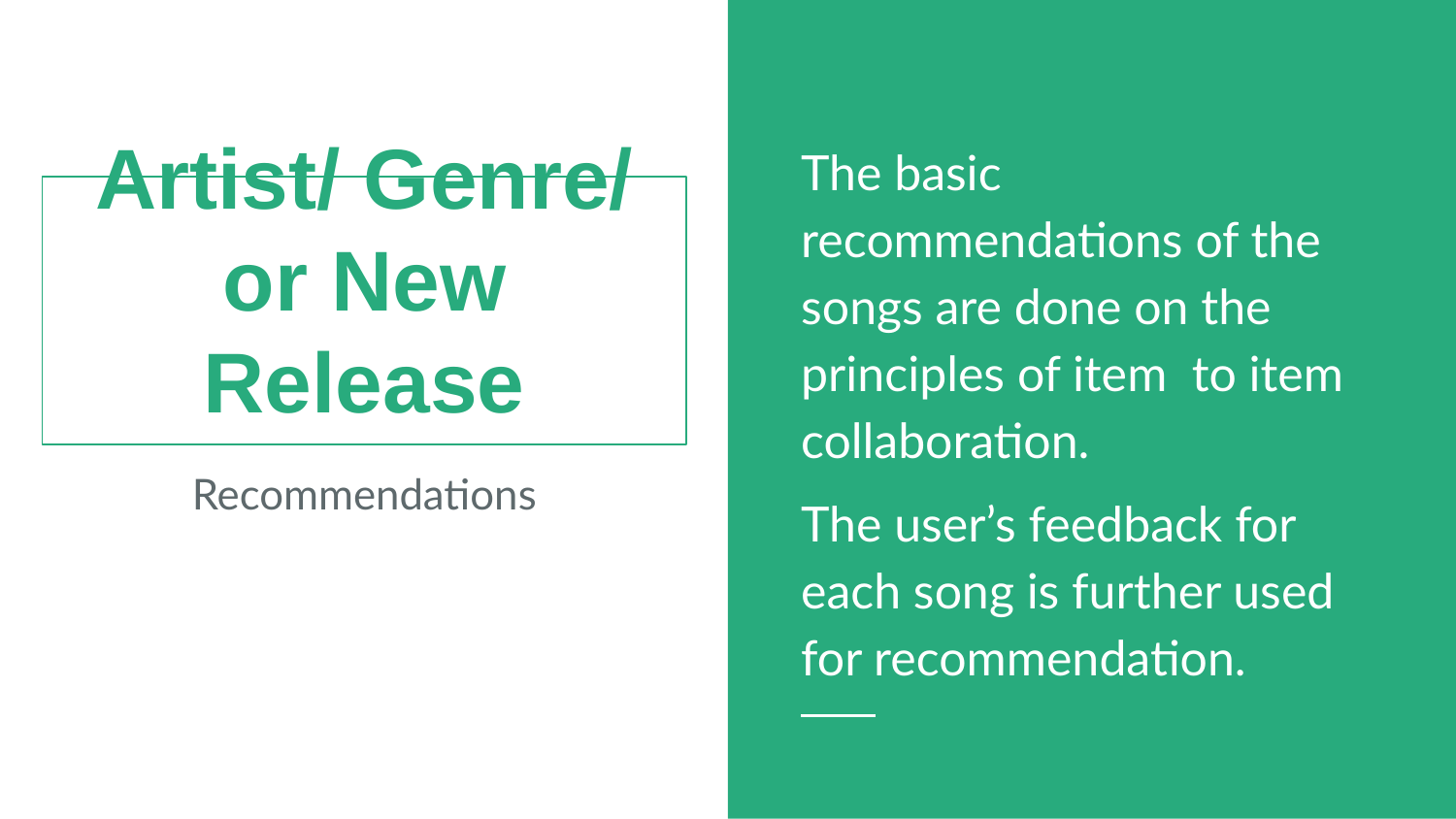

The basic recommendations of the songs are done on the principles of item  to item collaboration.
The user’s feedback for each song is further used for recommendation.
# Artist/ Genre/ or New Release
Recommendations